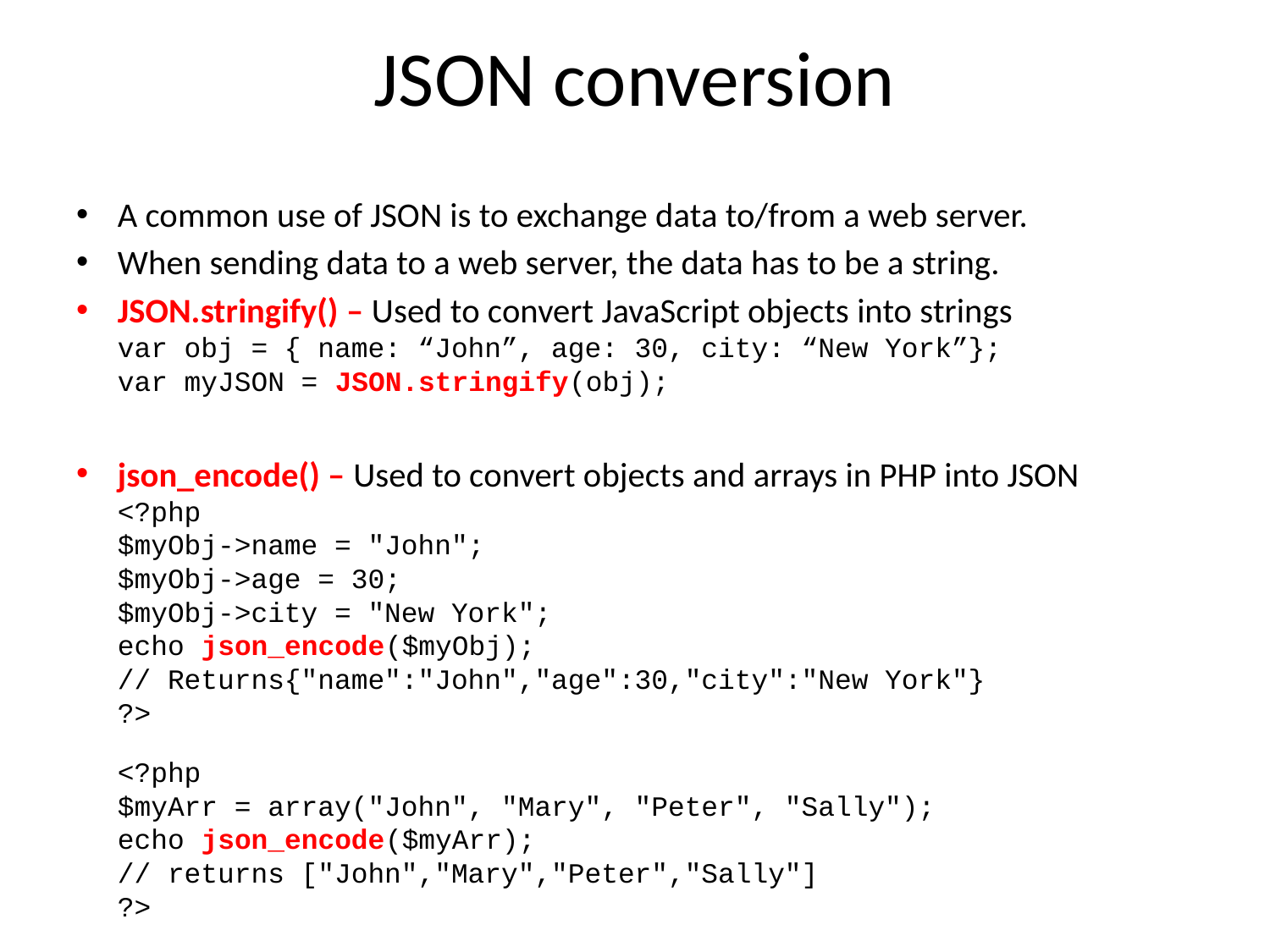

# JSON conversion
A common use of JSON is to exchange data to/from a web server.
When sending data to a web server, the data has to be a string.
JSON.stringify() – Used to convert JavaScript objects into strings
var obj = { name: “John”, age: 30, city: “New York”};
var myJSON = JSON.stringify(obj);

json_encode() – Used to convert objects and arrays in PHP into JSON
<?php
	$myObj->name = "John";
	$myObj->age = 30;
	$myObj->city = "New York";
	echo json_encode($myObj);
	// Returns{"name":"John","age":30,"city":"New York"}
?>
<?php
	$myArr = array("John", "Mary", "Peter", "Sally");
	echo json_encode($myArr);
	// returns ["John","Mary","Peter","Sally"]
?>